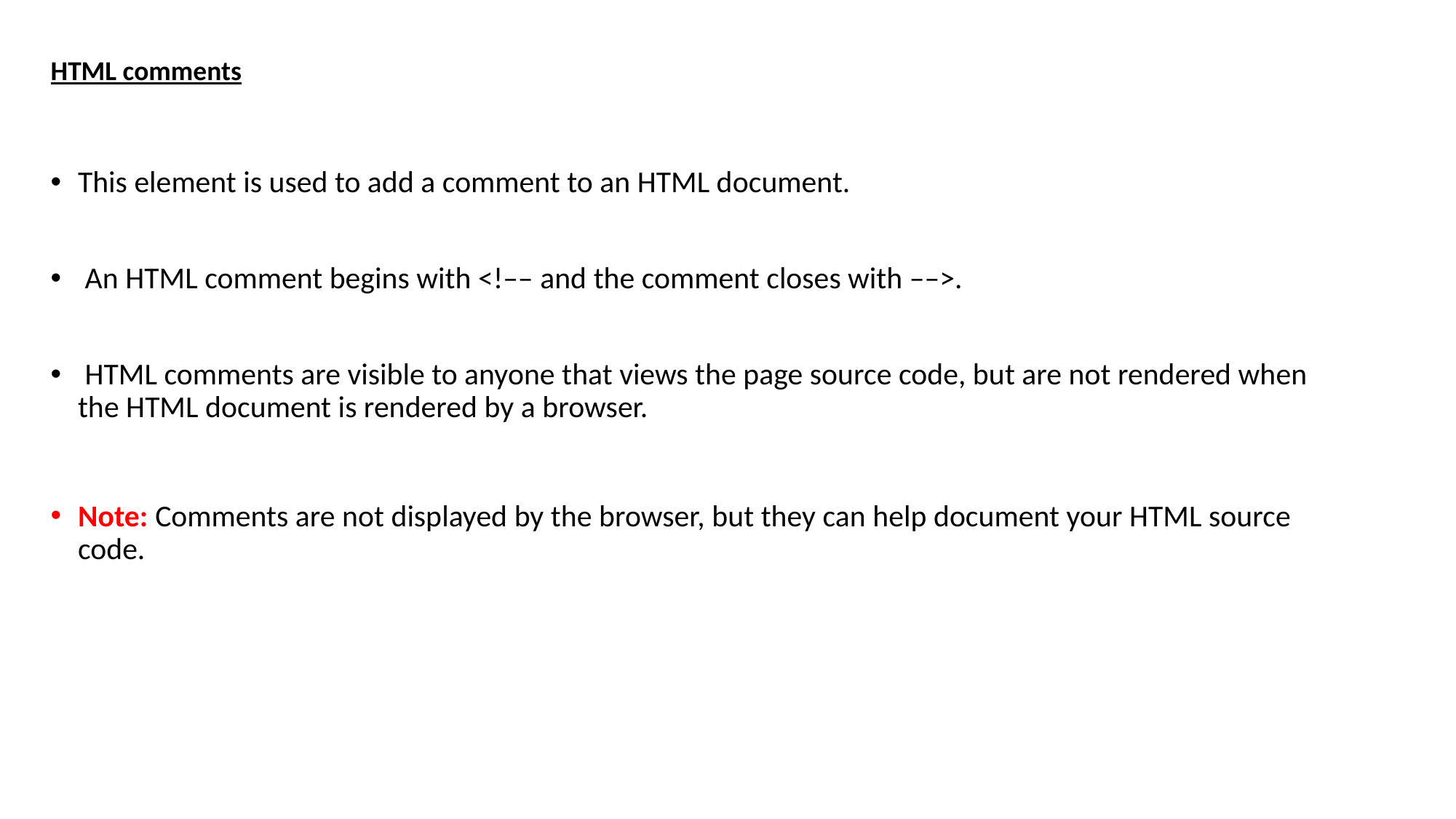

# HTML comments
This element is used to add a comment to an HTML document.

 An HTML comment begins with <!–– and the comment closes with ––>.

 HTML comments are visible to anyone that views the page source code, but are not rendered when the HTML document is rendered by a browser.

Note: Comments are not displayed by the browser, but they can help document your HTML source code.